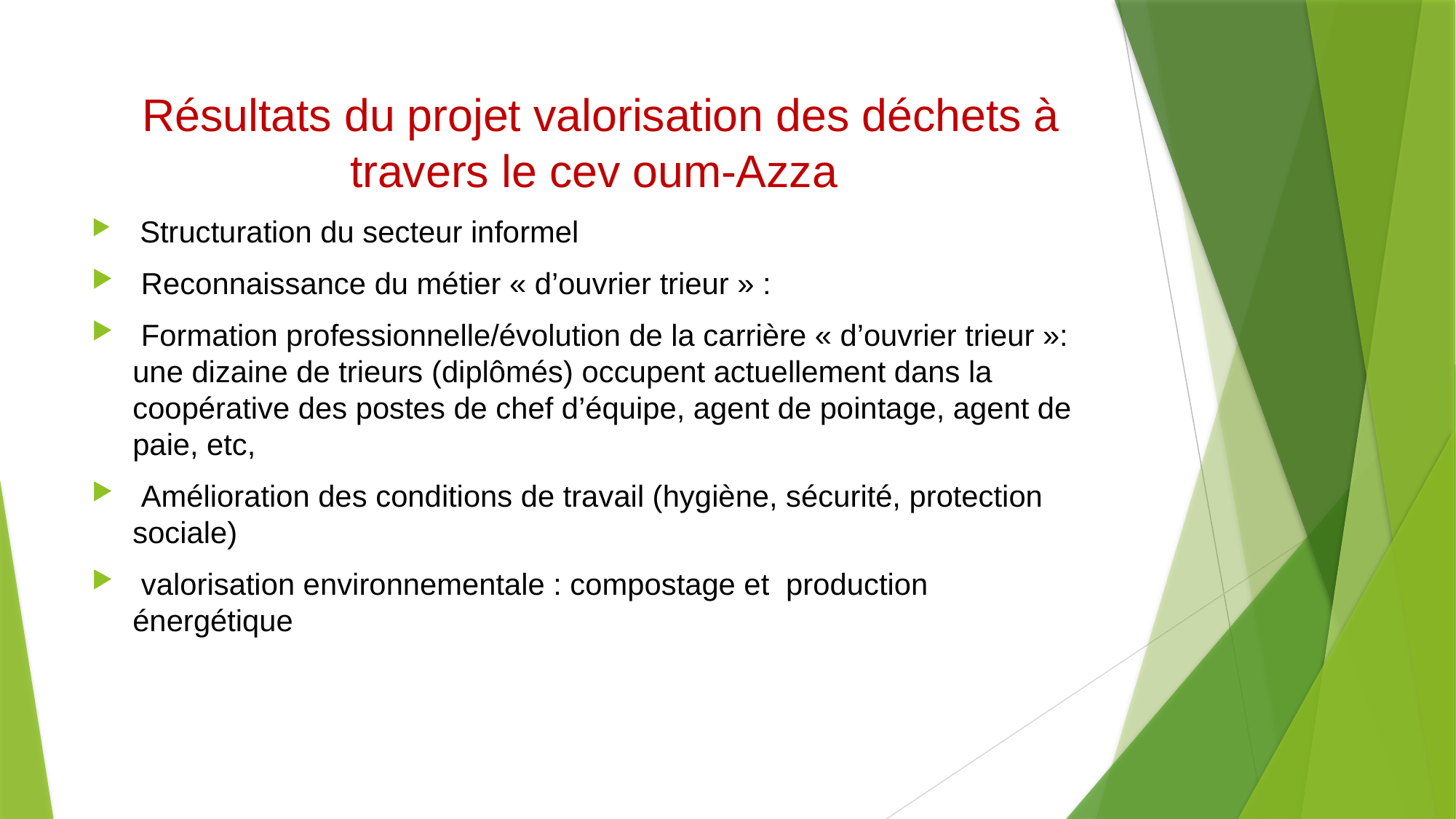

# Résultats du projet valorisation des déchets à travers le cev oum-Azza
 Structuration du secteur informel
 Reconnaissance du métier « d’ouvrier trieur » :
 Formation professionnelle/évolution de la carrière « d’ouvrier trieur »: une dizaine de trieurs (diplômés) occupent actuellement dans la coopérative des postes de chef d’équipe, agent de pointage, agent de paie, etc,
 Amélioration des conditions de travail (hygiène, sécurité, protection sociale)
 valorisation environnementale : compostage et  production énergétique